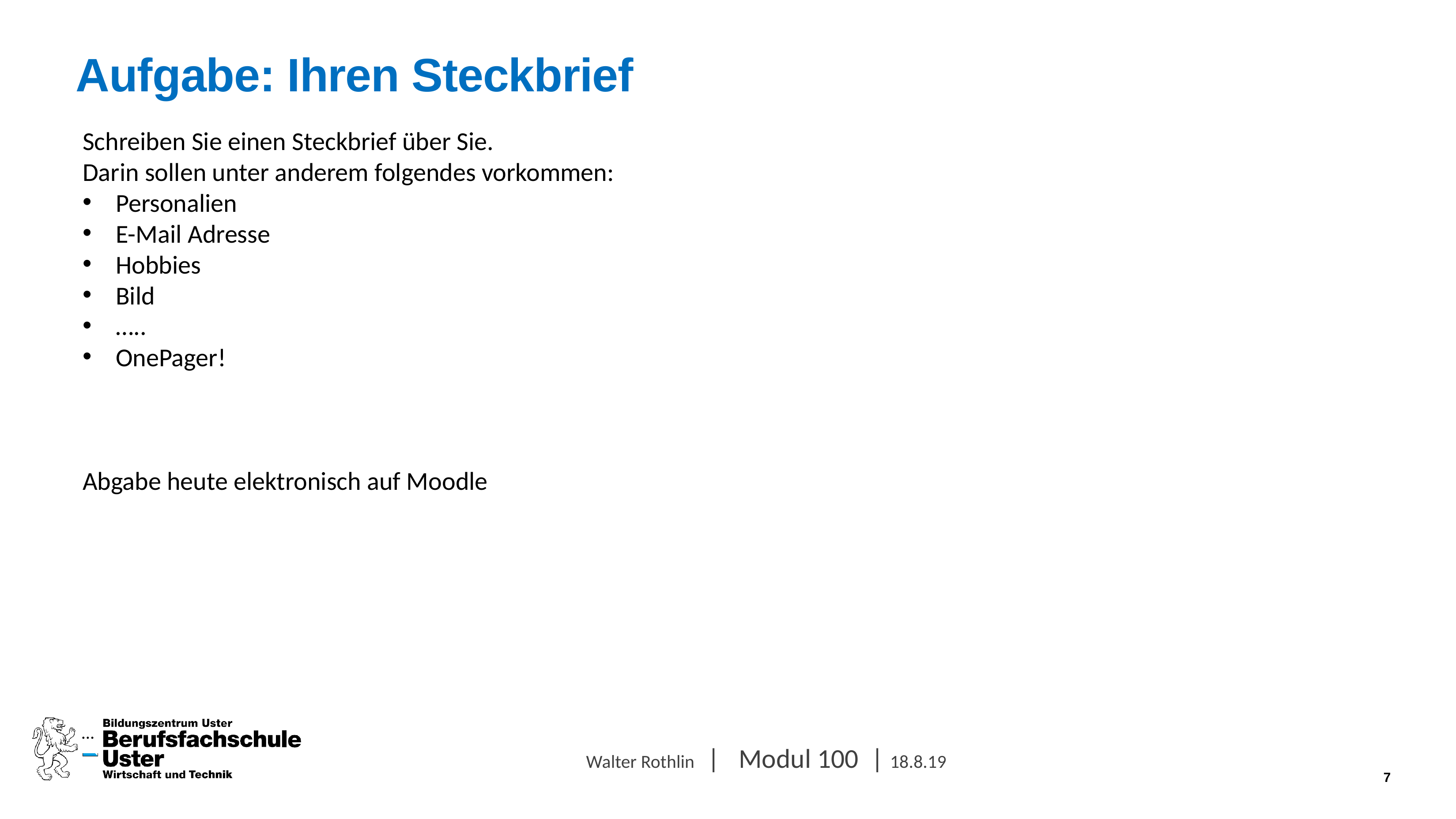

# Aufgabe: Ihren Steckbrief
Schreiben Sie einen Steckbrief über Sie.
Darin sollen unter anderem folgendes vorkommen:
Personalien
E-Mail Adresse
Hobbies
Bild
…..
OnePager!

Abgabe heute elektronisch auf Moodle
...

Walter Rothlin   |   Modul 100  | 18.8.19

7